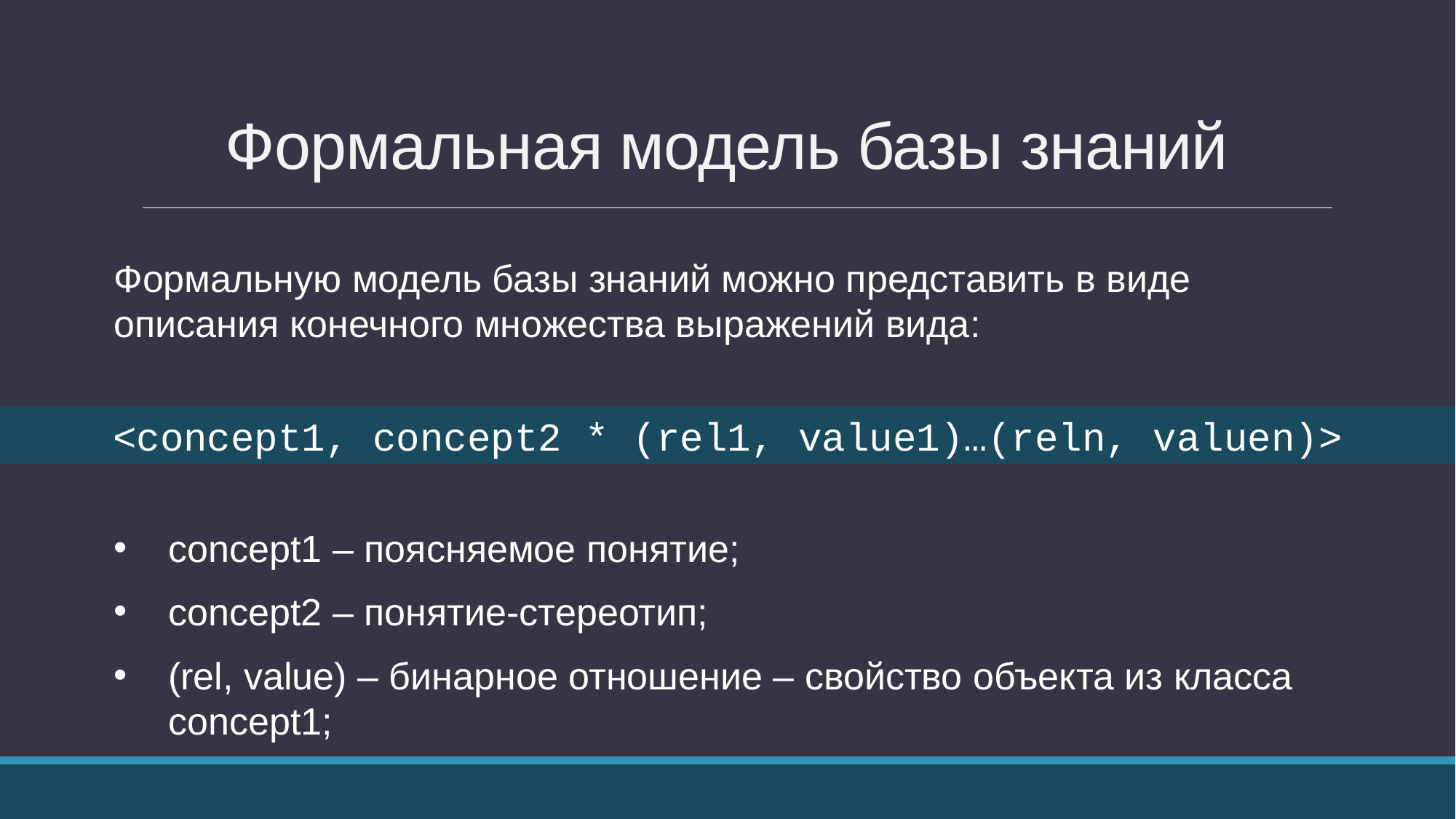

# Формальная модель базы знаний
Формальную модель базы знаний можно представить в виде описания конечного множества выражений вида:
<concept1, concept2 * (rel1, value1)…(reln, valuen)>
concept1 – поясняемое понятие;
concept2 – понятие-стереотип;
(rel, value) – бинарное отношение – свойство объекта из класса concept1;